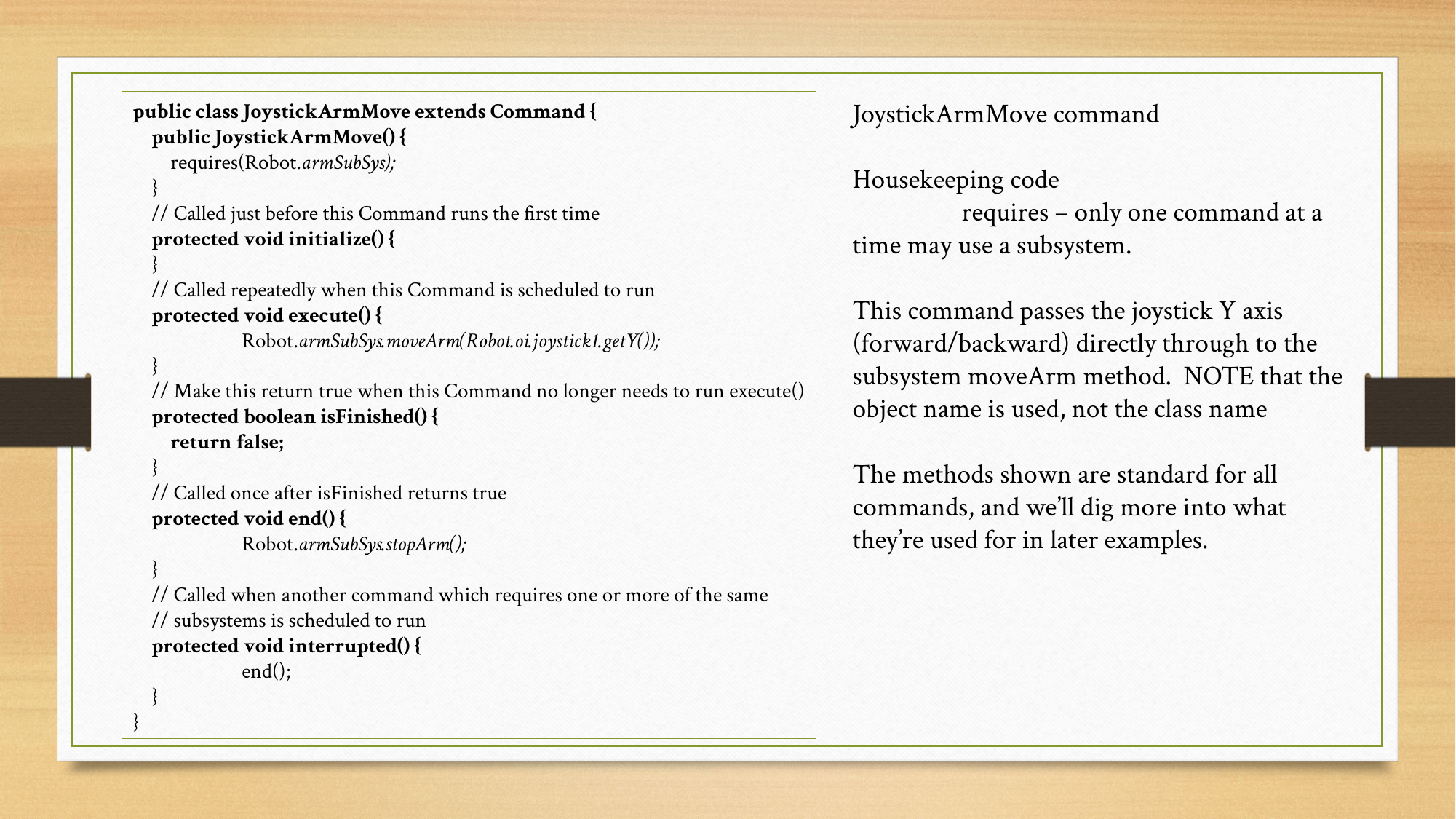

JoystickArmMove command

Housekeeping code
	requires – only one command at a time may use a subsystem.

This command passes the joystick Y axis (forward/backward) directly through to the subsystem moveArm method.  NOTE that the object name is used, not the class name

The methods shown are standard for all commands, and we’ll dig more into what they’re used for in later examples.
public class JoystickArmMove extends Command {
    public JoystickArmMove() {
        requires(Robot.armSubSys);
    }
    // Called just before this Command runs the first time
    protected void initialize() {
    }
    // Called repeatedly when this Command is scheduled to run
    protected void execute() {
    	Robot.armSubSys.moveArm(Robot.oi.joystick1.getY());
    }
    // Make this return true when this Command no longer needs to run execute()
    protected boolean isFinished() {
        return false;
    }
    // Called once after isFinished returns true
    protected void end() {
    	Robot.armSubSys.stopArm();
    }
    // Called when another command which requires one or more of the same
    // subsystems is scheduled to run
    protected void interrupted() {
    	end();
    }
}